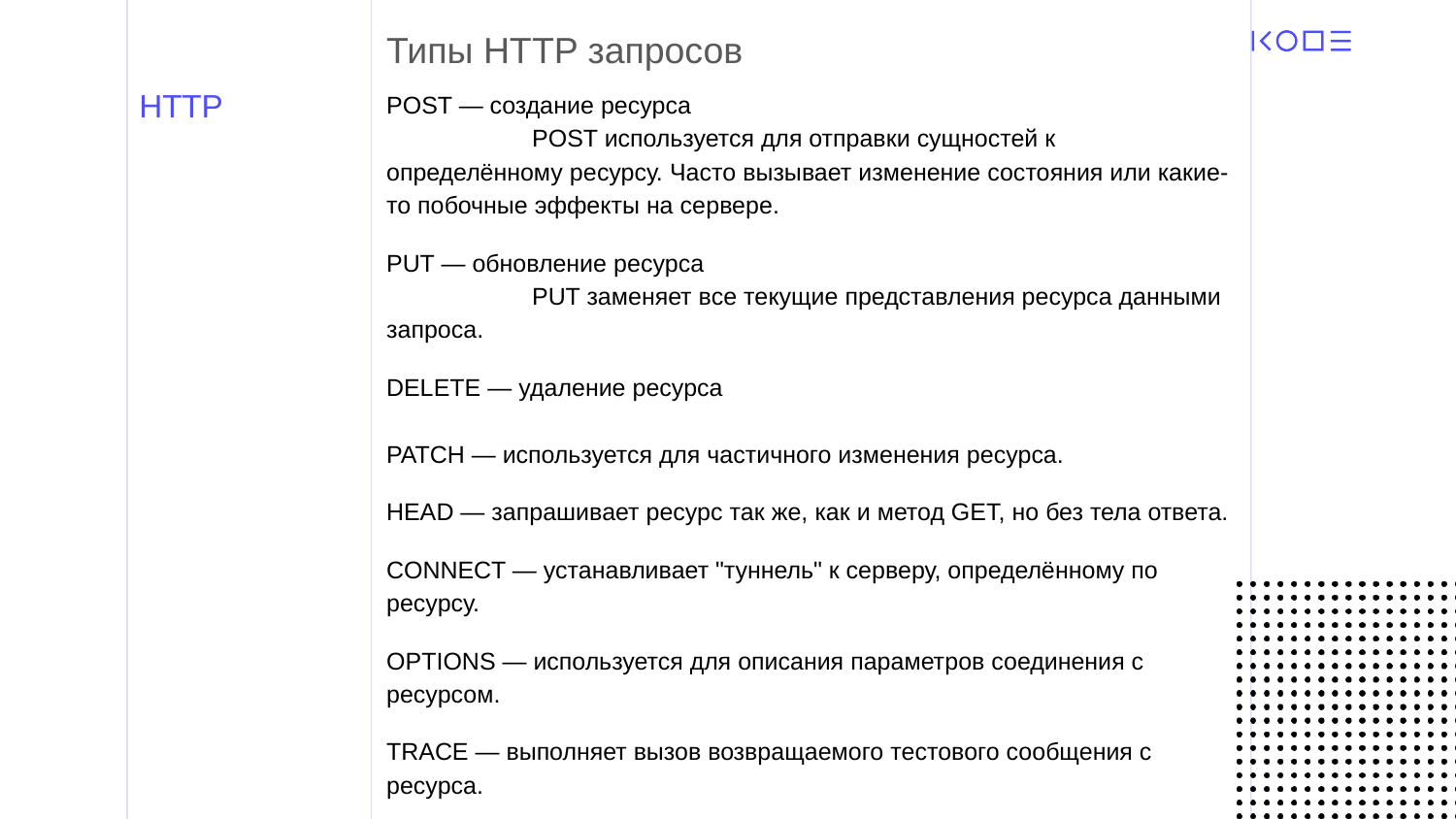

Типы HTTP запросов
# HTTP
POST — создание ресурса
	POST используется для отправки сущностей к определённому ресурсу. Часто вызывает изменение состояния или какие-то побочные эффекты на сервере.
PUT — обновление ресурса
	PUT заменяет все текущие представления ресурса данными запроса.
DELETE — удаление ресурса
PATCH — используется для частичного изменения ресурса.
HEAD — запрашивает ресурс так же, как и метод GET, но без тела ответа.
CONNECT — устанавливает "туннель" к серверу, определённому по ресурсу.
OPTIONS — используется для описания параметров соединения с ресурсом.
TRACE — выполняет вызов возвращаемого тестового сообщения с ресурса.